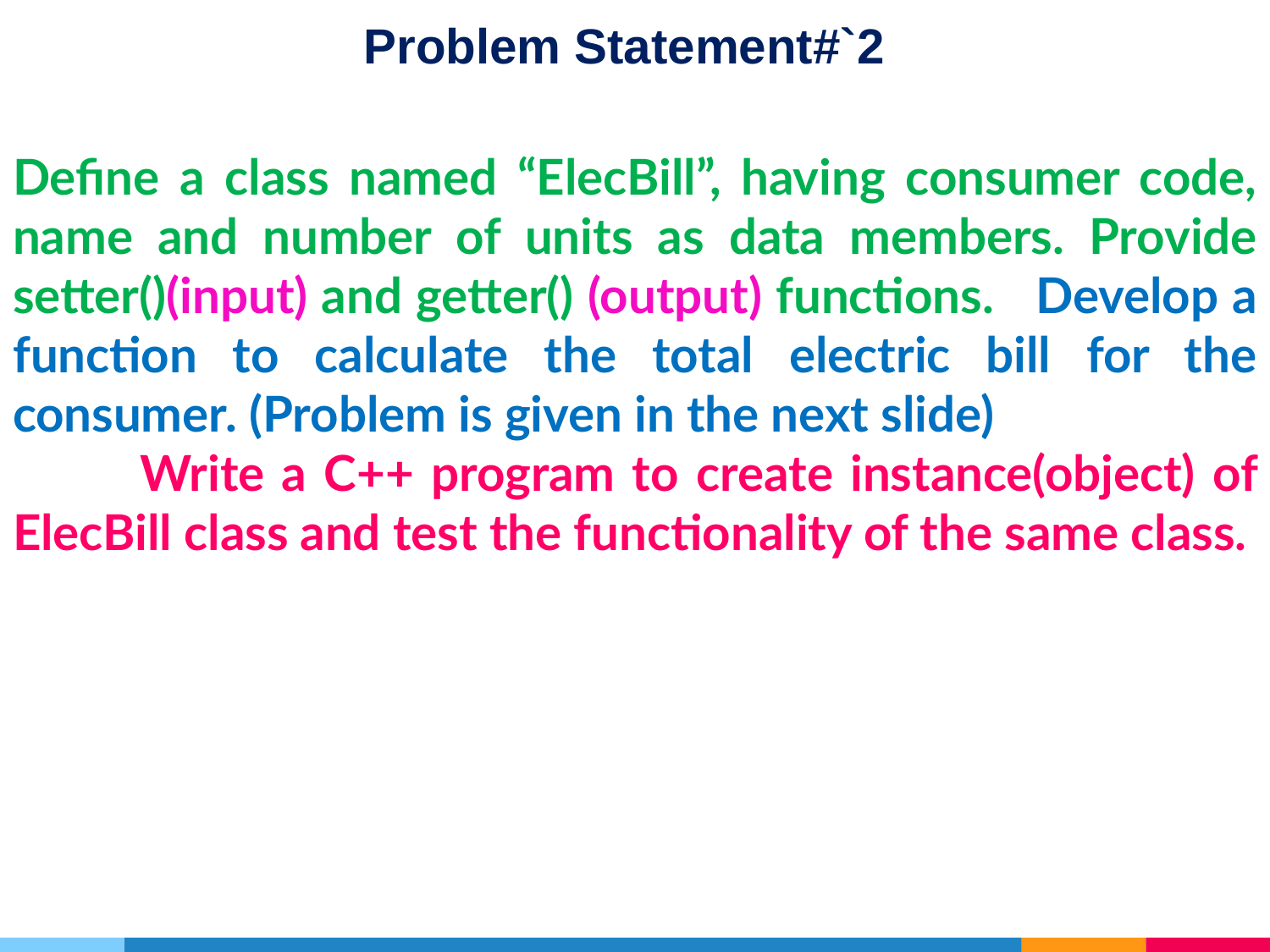

# Problem Statement#`2

Define a class named “ElecBill”, having consumer code, name and number of units as data members. Provide setter()(input) and getter() (output) functions.	Develop a function to calculate the total electric bill for the consumer. (Problem is given in the next slide)
	Write a C++ program to create instance(object) of ElecBill class and test the functionality of the same class.